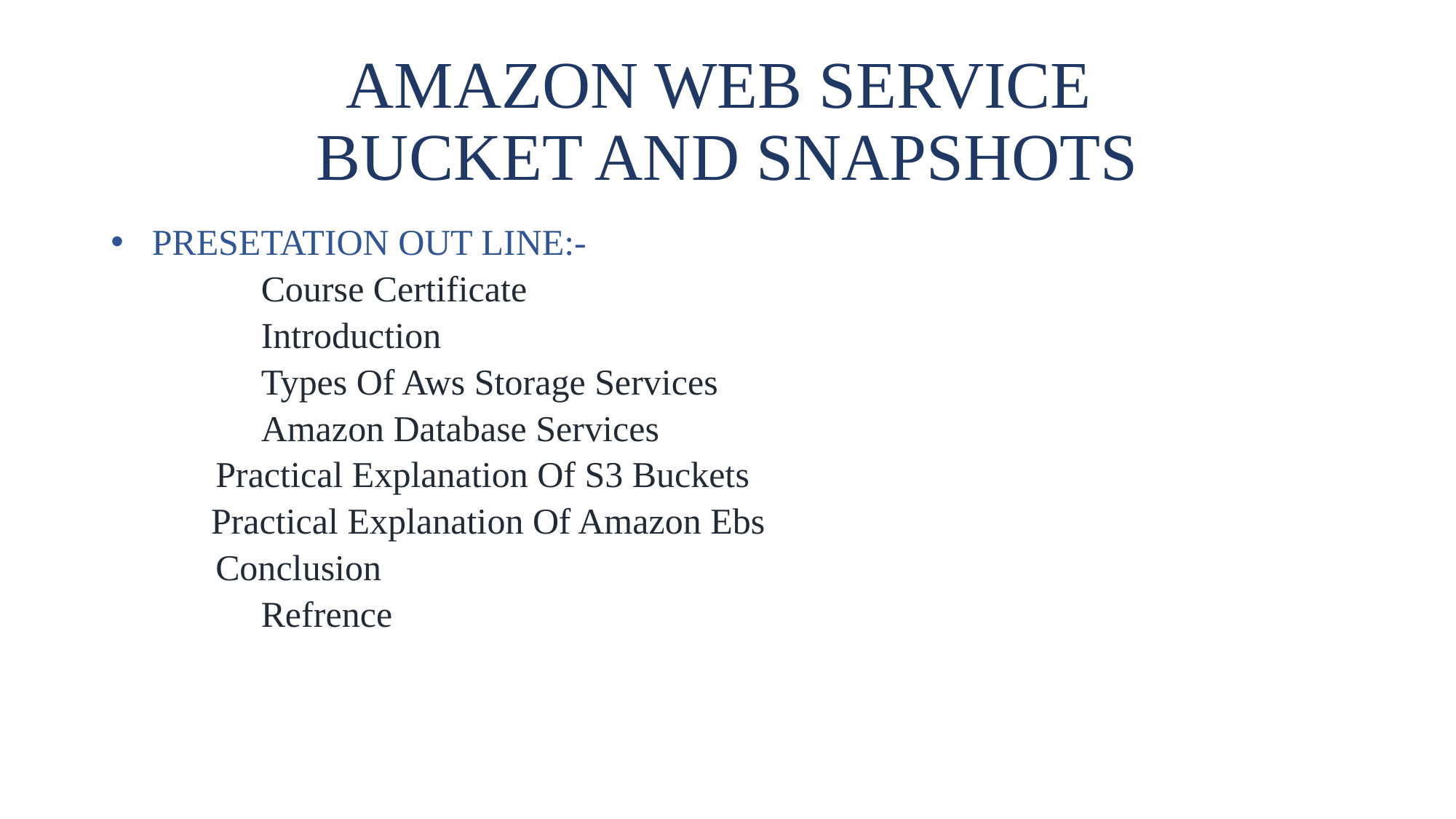

# AMAZON WEB SERVICE BUCKET AND SNAPSHOTS
PRESETATION OUT LINE:-
 		Course Certificate
		Introduction
		Types Of Aws Storage Services
		Amazon Database Services
	       Practical Explanation Of S3 Buckets
           Practical Explanation Of Amazon Ebs
	       Conclusion
		Refrence